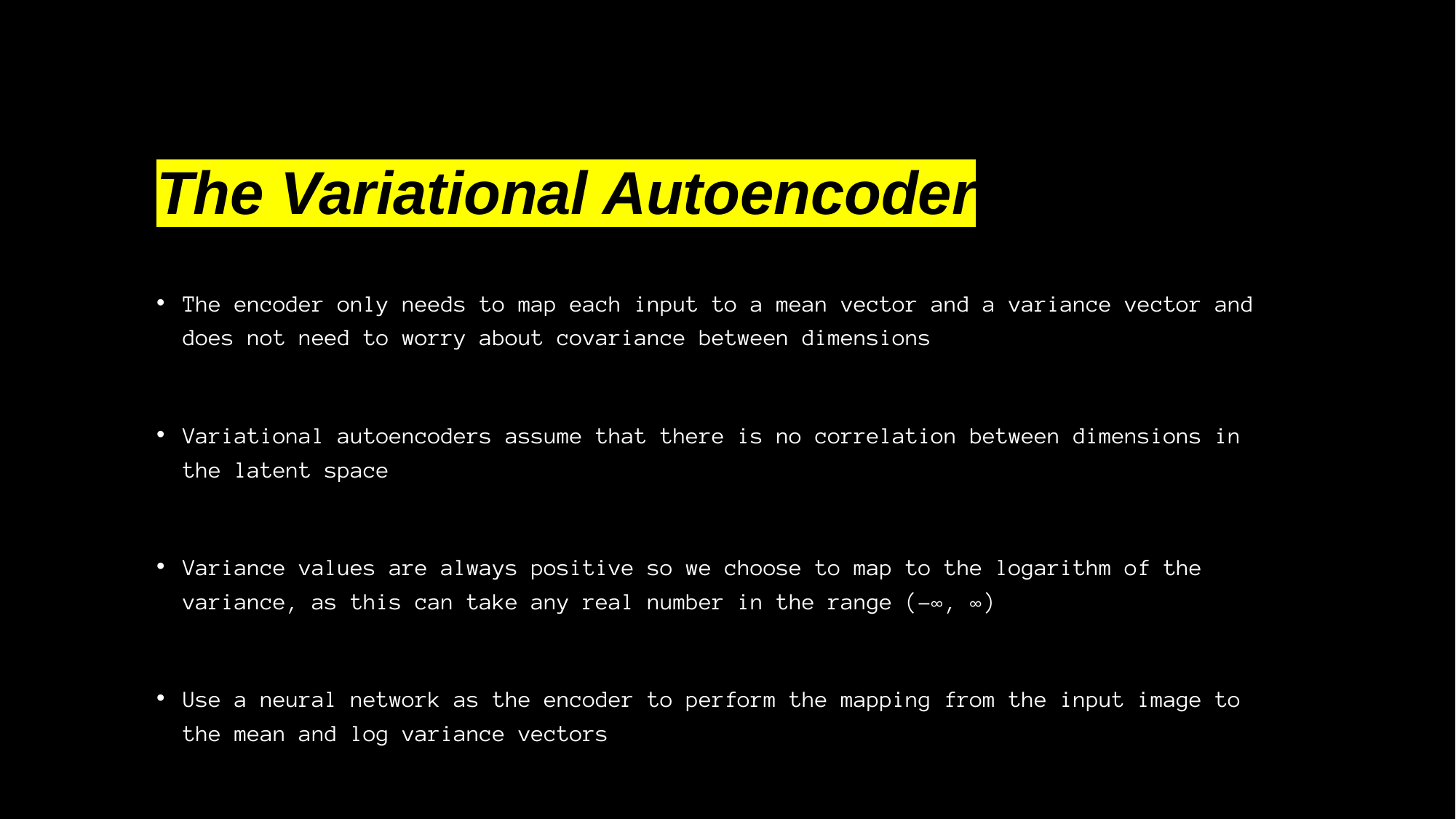

# The Variational Autoencoder
The encoder only needs to map each input to a mean vector and a variance vector and does not need to worry about covariance between dimensions

Variational autoencoders assume that there is no correlation between dimensions in the latent space

Variance values are always positive so we choose to map to the logarithm of the variance, as this can take any real number in the range (−∞, ∞)

Use a neural network as the encoder to perform the mapping from the input image to the mean and log variance vectors